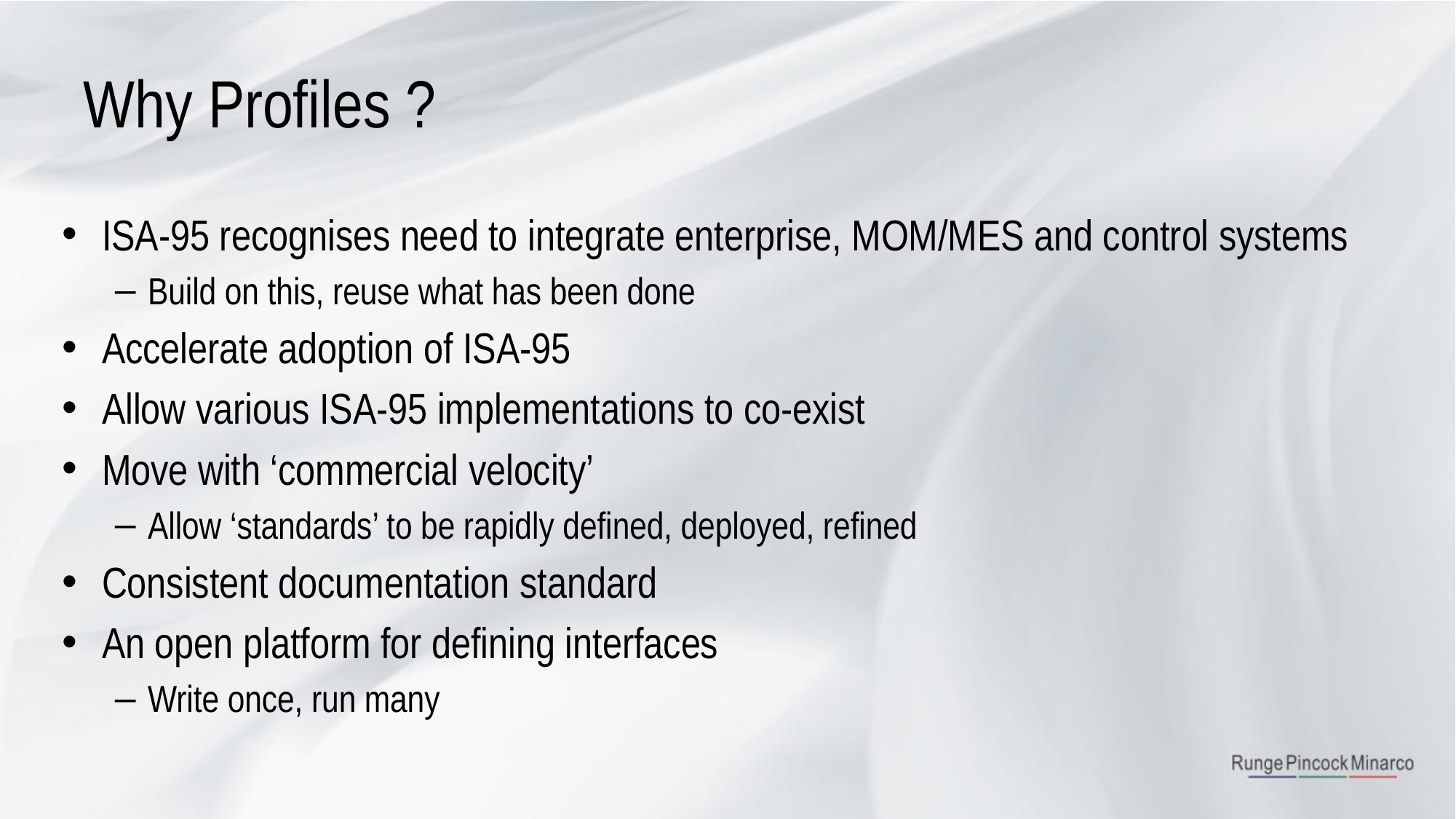

# Why Profiles ?
ISA-95 recognises need to integrate enterprise, MOM/MES and control systems
Build on this, reuse what has been done
Accelerate adoption of ISA-95
Allow various ISA-95 implementations to co-exist
Move with ‘commercial velocity’
Allow ‘standards’ to be rapidly defined, deployed, refined
Consistent documentation standard
An open platform for defining interfaces
Write once, run many